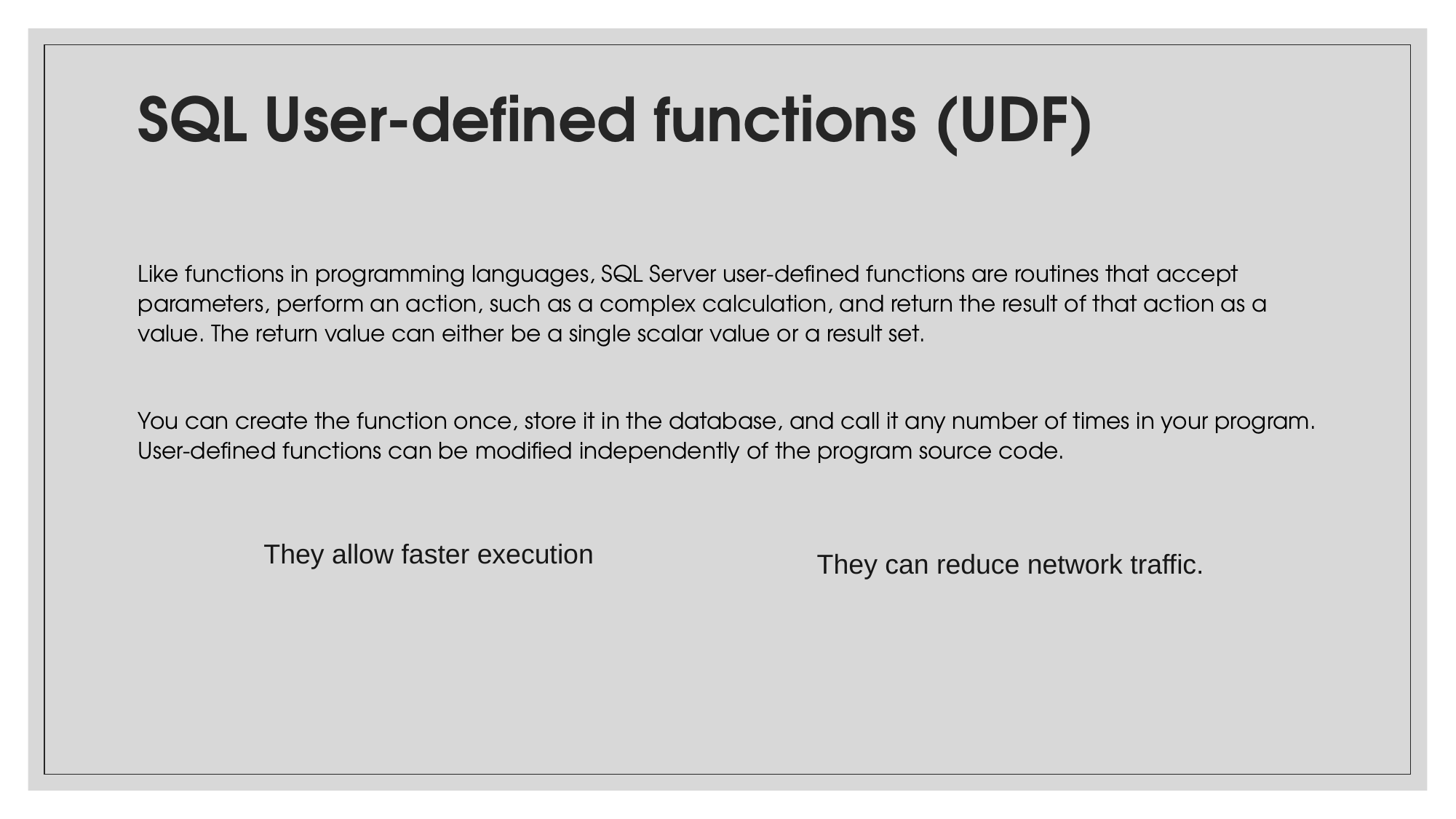

# SQL User-defined functions (UDF)
Like functions in programming languages, SQL Server user-defined functions are routines that accept parameters, perform an action, such as a complex calculation, and return the result of that action as a value. The return value can either be a single scalar value or a result set.

You can create the function once, store it in the database, and call it any number of times in your program. User-defined functions can be modified independently of the program source code.

They allow faster execution
They can reduce network traffic.